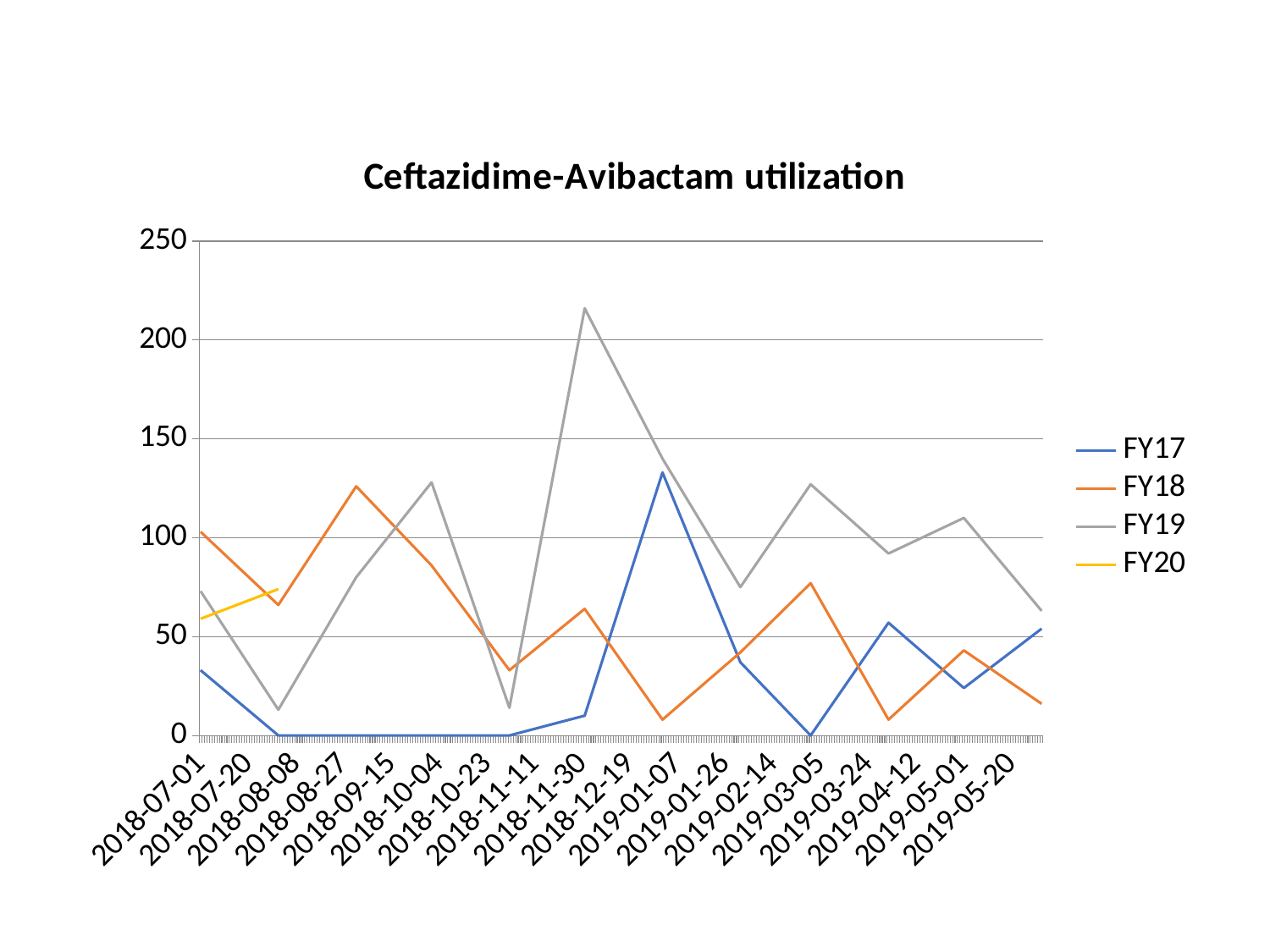

### Chart: Ceftazidime-Avibactam utilization

| Category | FY17 | FY18 | FY19 | FY20 |
|---|---|---|---|---|
| 43282.0 | 33.0 | 103.0 | 73.0 | 59.0 |
| 43313.0 | 0.0 | 66.0 | 13.0 | 74.0 |
| 43344.0 | 0.0 | 126.0 | 80.0 | None |
| 43374.0 | 0.0 | 86.0 | 128.0 | None |
| 43405.0 | 0.0 | 33.0 | 14.0 | None |
| 43435.0 | 10.0 | 64.0 | 216.0 | None |
| 43466.0 | 133.0 | 8.0 | 140.0 | None |
| 43497.0 | 37.0 | 42.0 | 75.0 | None |
| 43525.0 | 0.0 | 77.0 | 127.0 | None |
| 43556.0 | 57.0 | 8.0 | 92.0 | None |
| 43586.0 | 24.0 | 43.0 | 110.0 | None |
| 43617.0 | 54.0 | 16.0 | 63.0 | None |